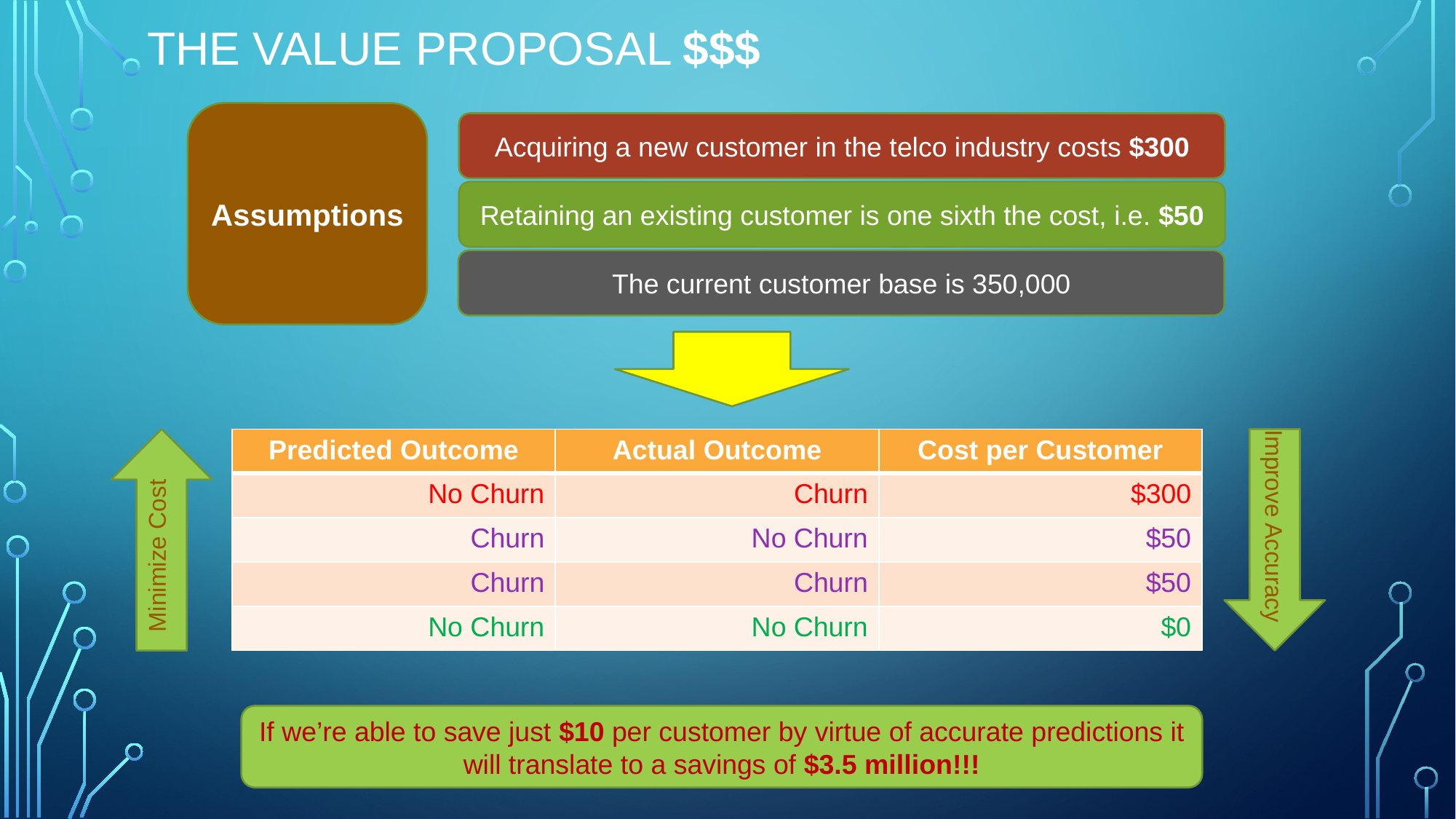

# THE VALUE PROPOSAL $$$
Assumptions
Acquiring a new customer in the telco industry costs $300
Retaining an existing customer is one sixth the cost, i.e. $50
The current customer base is 350,000

| Predicted Outcome | Actual Outcome | Cost per Customer |
| --- | --- | --- |
| No Churn | Churn | $300 |
| Churn | No Churn | $50 |
| Churn | Churn | $50 |
| No Churn | No Churn | $0 |
Improve Accuracy
Minimize Cost
If we’re able to save just $10 per customer by virtue of accurate predictions it will translate to a savings of $3.5 million!!!